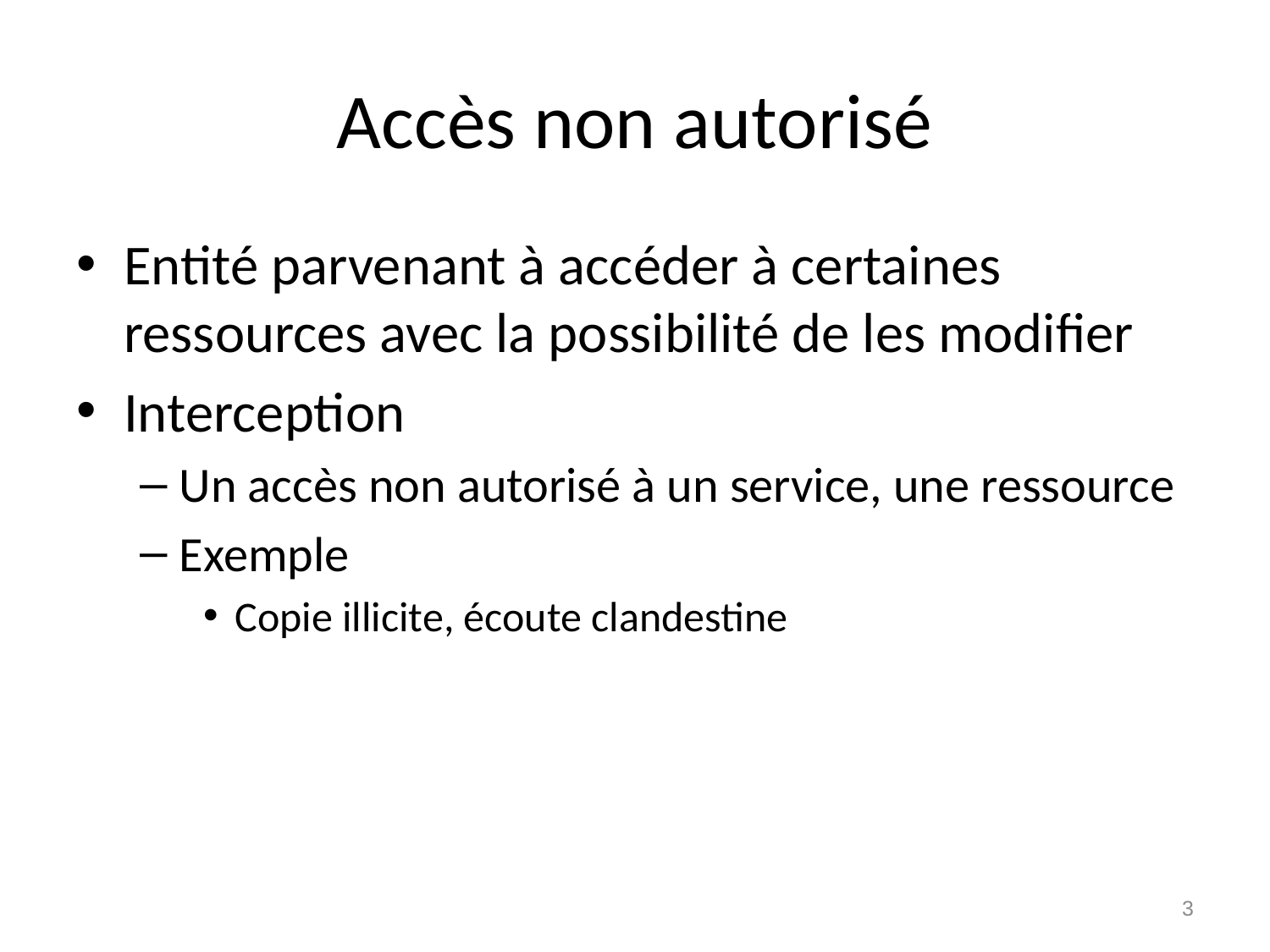

# Accès non autorisé
Entité parvenant à accéder à certaines ressources avec la possibilité de les modifier
Interception
Un accès non autorisé à un service, une ressource
Exemple
Copie illicite, écoute clandestine

3